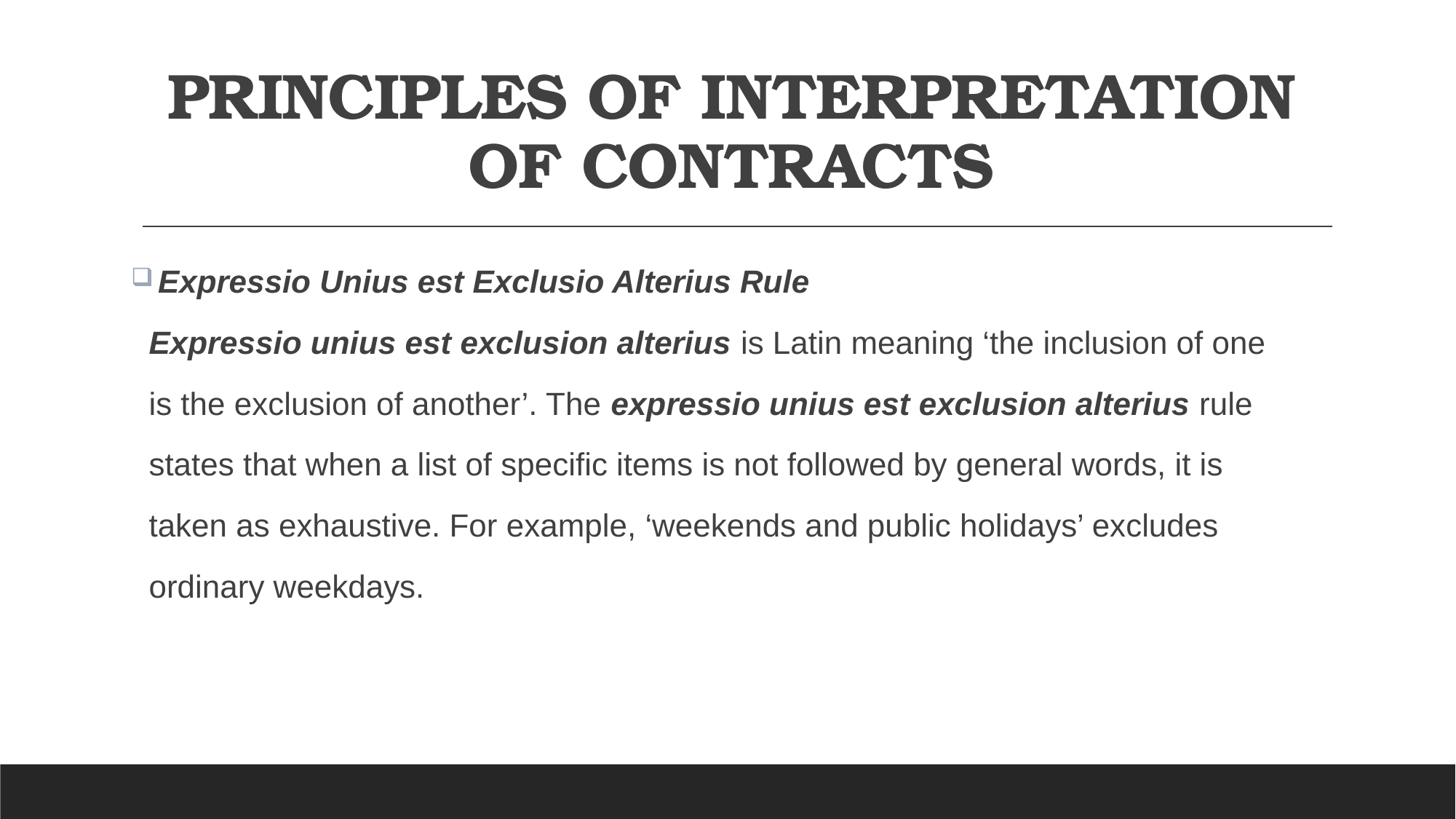

# PRINCIPLES OF INTERPRETATION OF CONTRACTS
 Expressio Unius est Exclusio Alterius Rule
  Expressio unius est exclusion alterius is Latin meaning ‘the inclusion of one
  is the exclusion of another’. The expressio unius est exclusion alterius rule
  states that when a list of specific items is not followed by general words, it is
  taken as exhaustive. For example, ‘weekends and public holidays’ excludes
  ordinary weekdays.